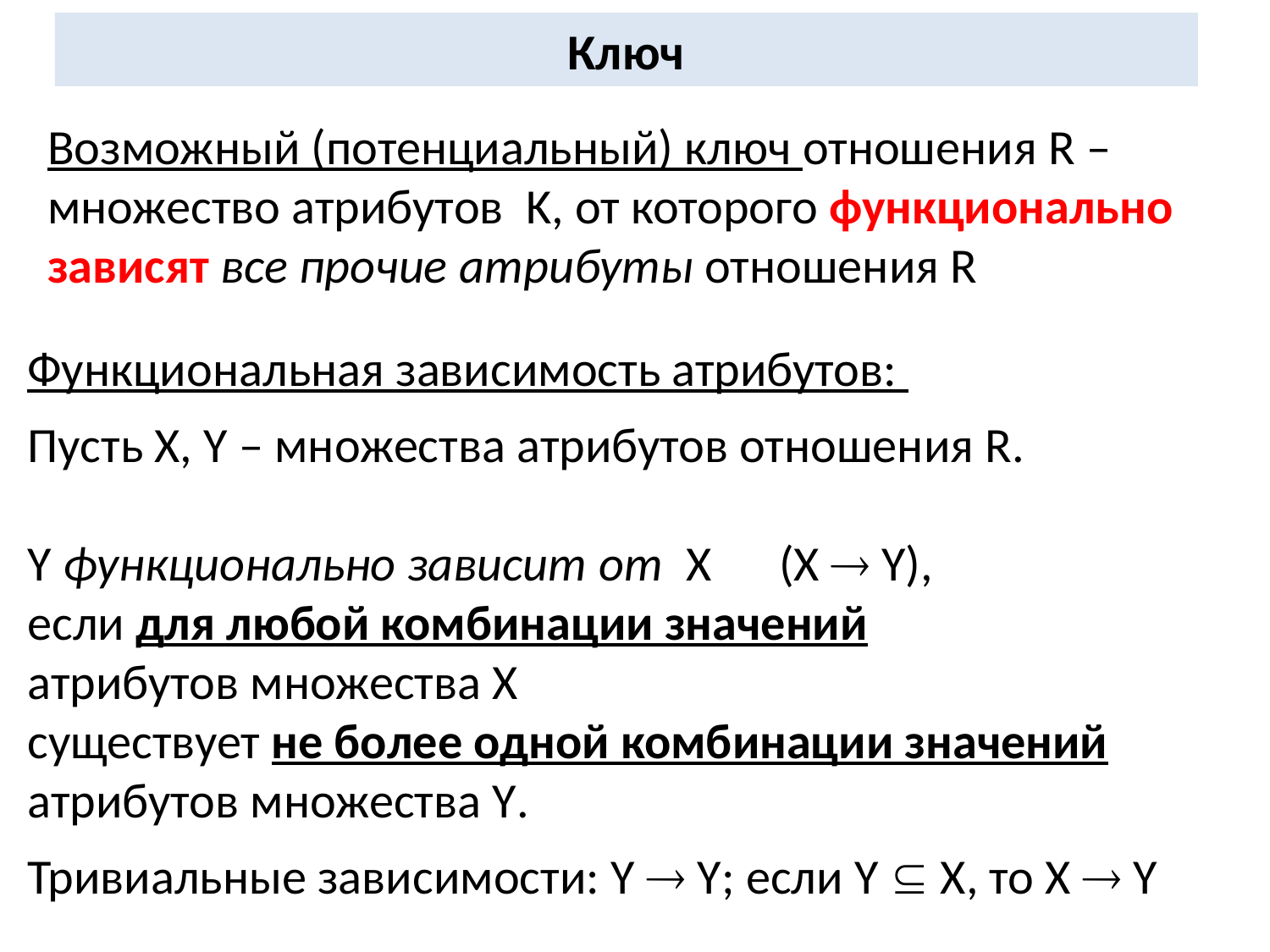

# Ключ
Возможный (потенциальный) ключ отношения R –
множество атрибутов  K, от которого функционально зависят все прочие атрибуты отношения R
Функциональная зависимость атрибутов:

Пусть X, Y – множества атрибутов отношения R.

Y функционально зависит от  X      (X → Y),
если для любой комбинации значений
атрибутов множества X
существует не более одной комбинации значений
атрибутов множества Y.

Тривиальные зависимости: Y → Y; если Y ⊆ X, то X → Y